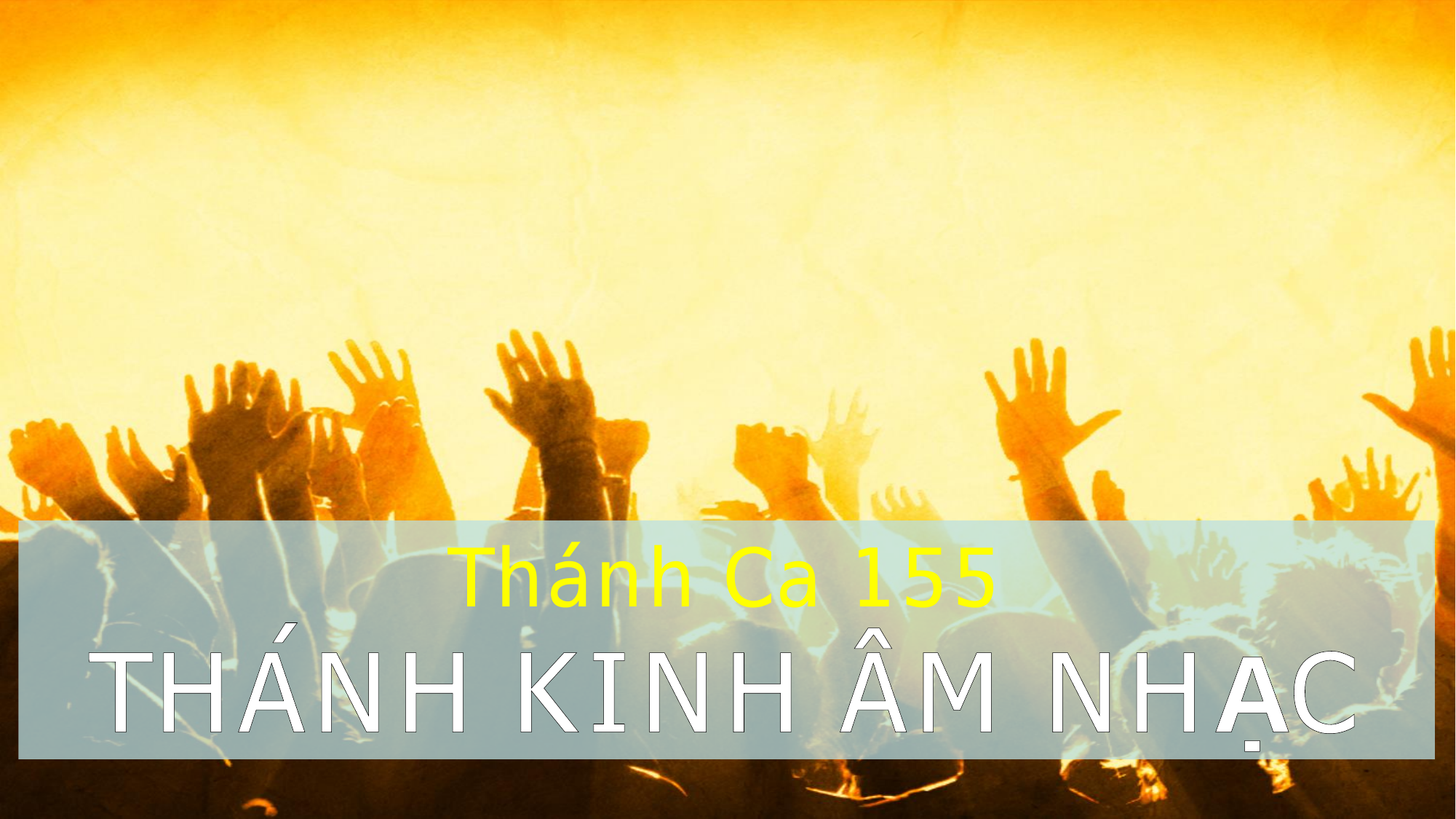

Thánh Ca 155
THÁNH KINH ÂM NHẠC